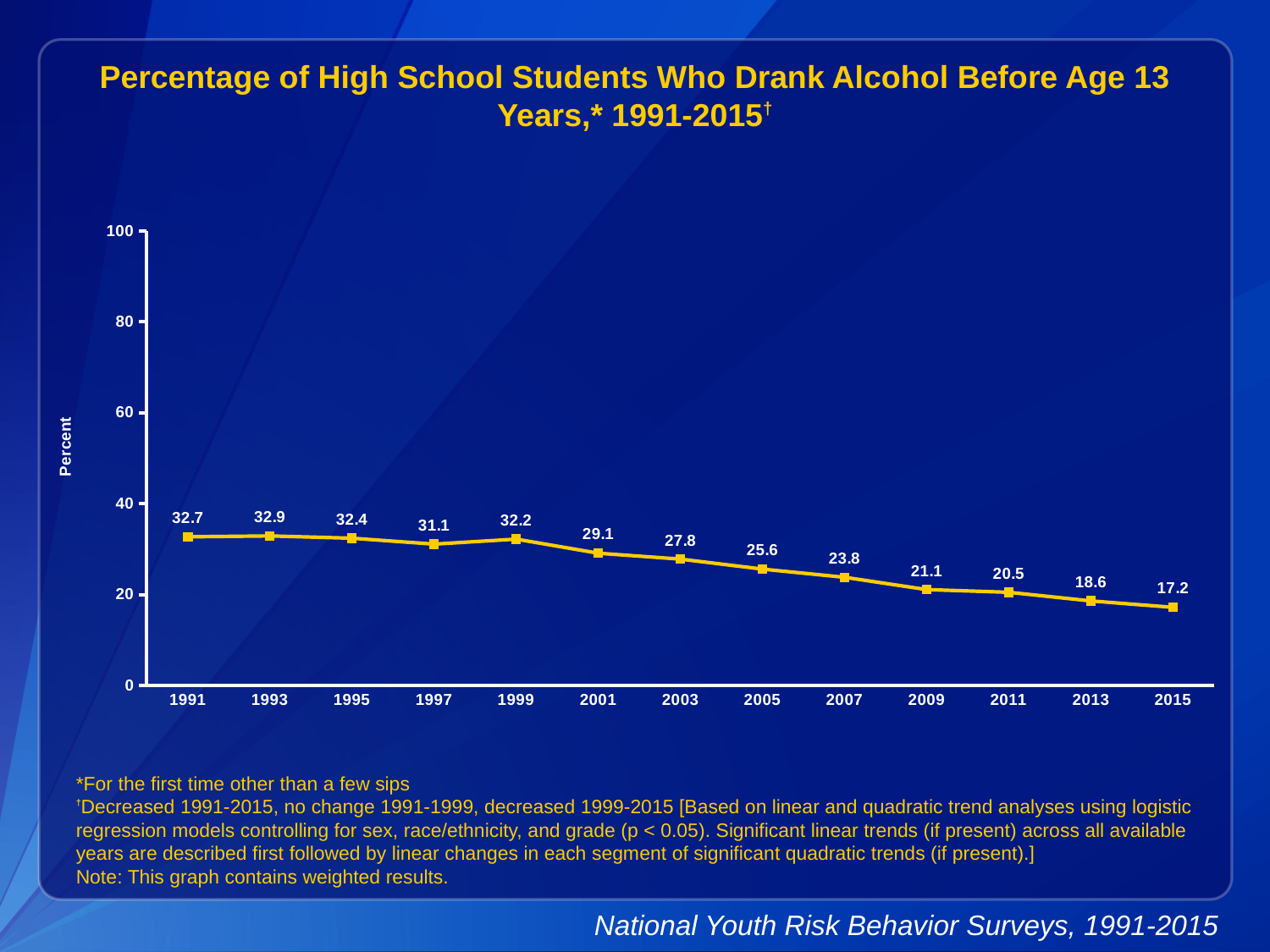

Percentage of High School Students Who Drank Alcohol Before Age 13 Years,* 1991-2015†

### Chart

| Category | Series 1 |
|---|---|
| 1991 | 32.7 |
| 1993 | 32.9 |
| 1995 | 32.4 |
| 1997 | 31.1 |
| 1999 | 32.2 |
| 2001 | 29.1 |
| 2003 | 27.8 |
| 2005 | 25.6 |
| 2007 | 23.8 |
| 2009 | 21.1 |
| 2011 | 20.5 |
| 2013 | 18.6 |
| 2015 | 17.2 |
*For the first time other than a few sips
†Decreased 1991-2015, no change 1991-1999, decreased 1999-2015 [Based on linear and quadratic trend analyses using logistic regression models controlling for sex, race/ethnicity, and grade (p < 0.05). Significant linear trends (if present) across all available years are described first followed by linear changes in each segment of significant quadratic trends (if present).]
Note: This graph contains weighted results.
National Youth Risk Behavior Surveys, 1991-2015